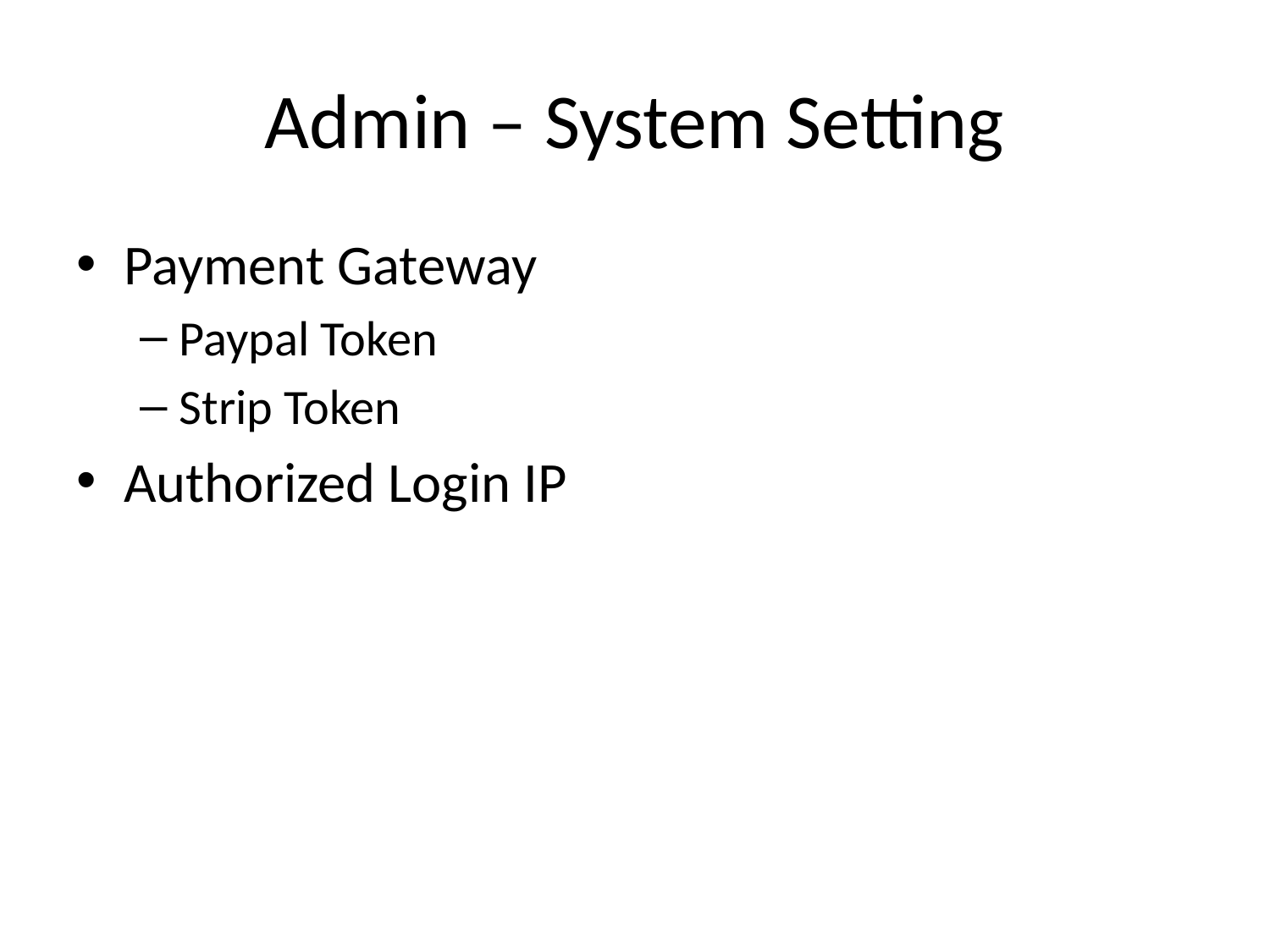

# Admin – System Setting
Payment Gateway
Paypal Token
Strip Token
Authorized Login IP